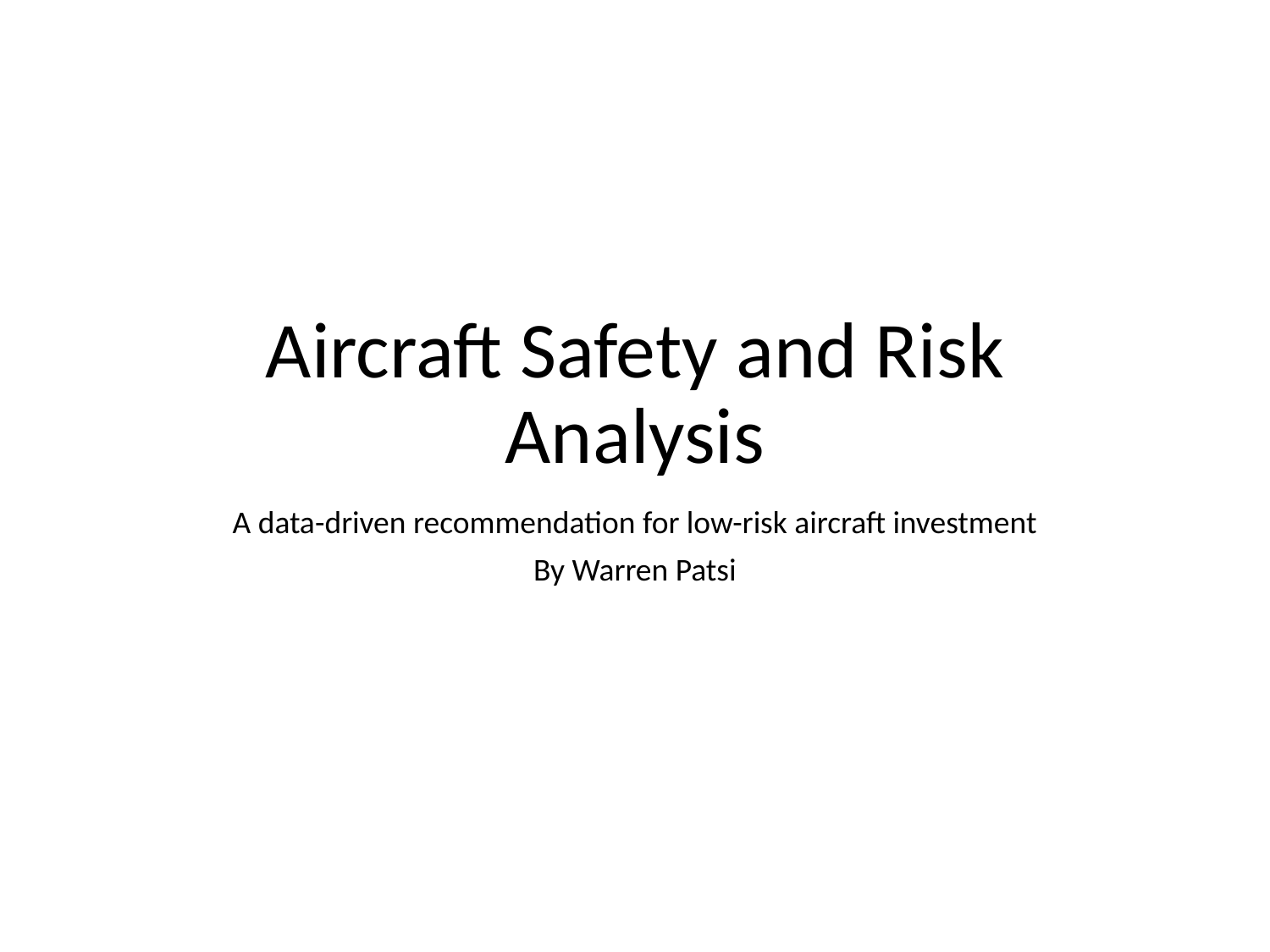

# Aircraft Safety and Risk Analysis
A data-driven recommendation for low-risk aircraft investment
By Warren Patsi